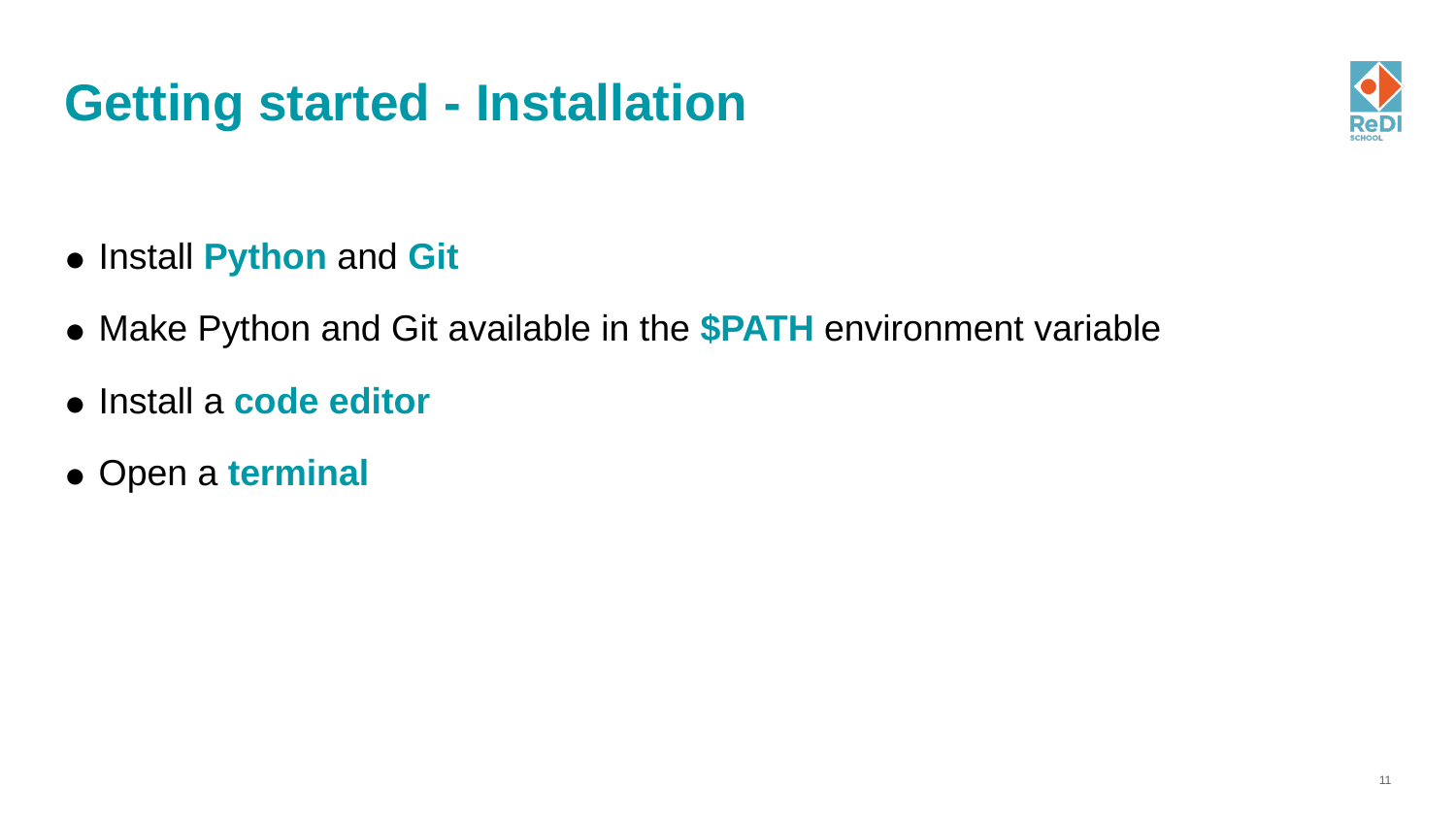

# Getting started - Installation

Install Python and Git
Make Python and Git available in the $PATH environment variable
Install a code editor
Open a terminal
11